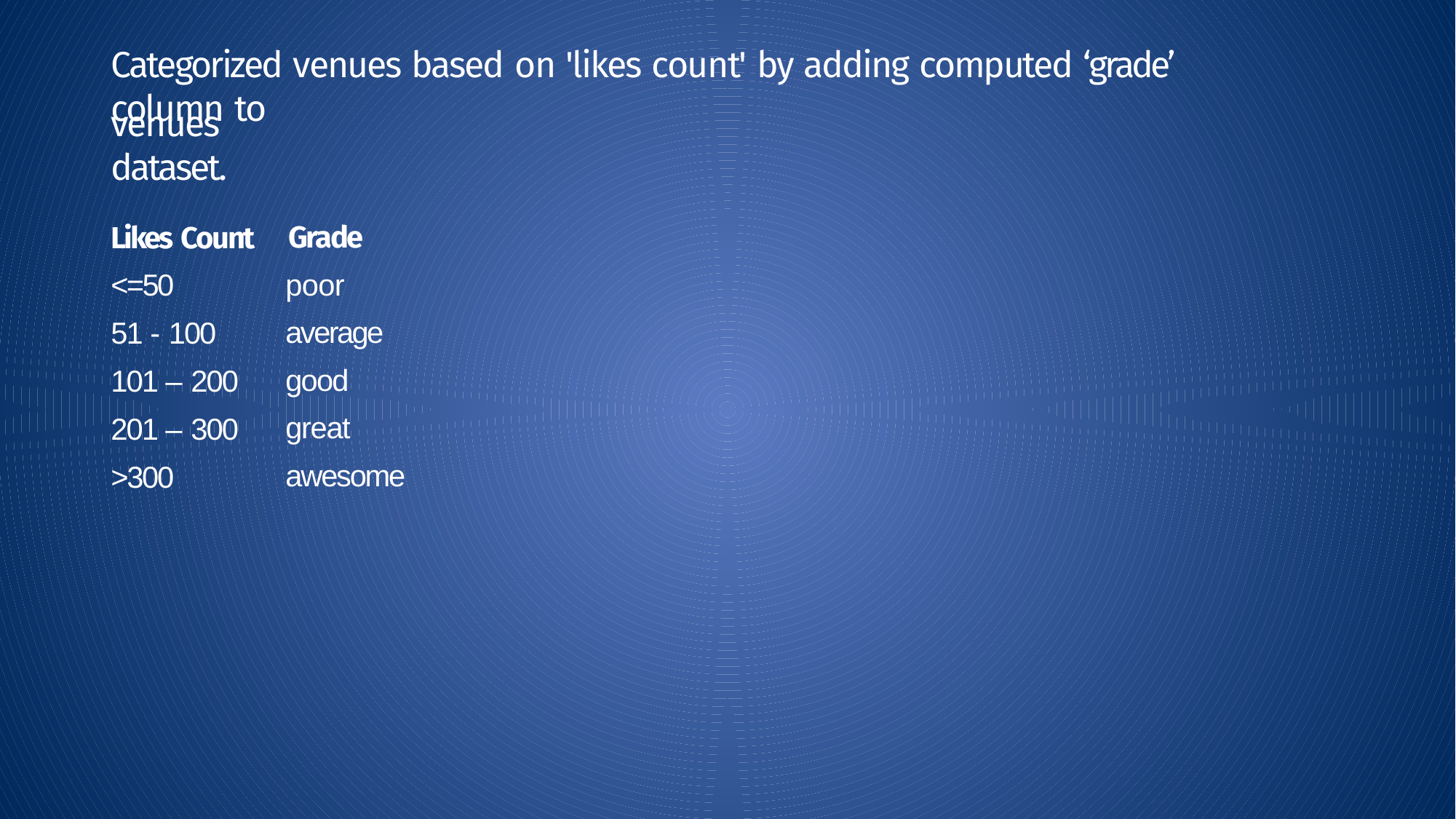

# Categorized venues based on 'likes count' by adding computed ‘grade’ column to
venues dataset.
Likes Count
<=50
51 - 100
101 – 200
201 – 300
>300
Grade  poor  average  good  great  awesome